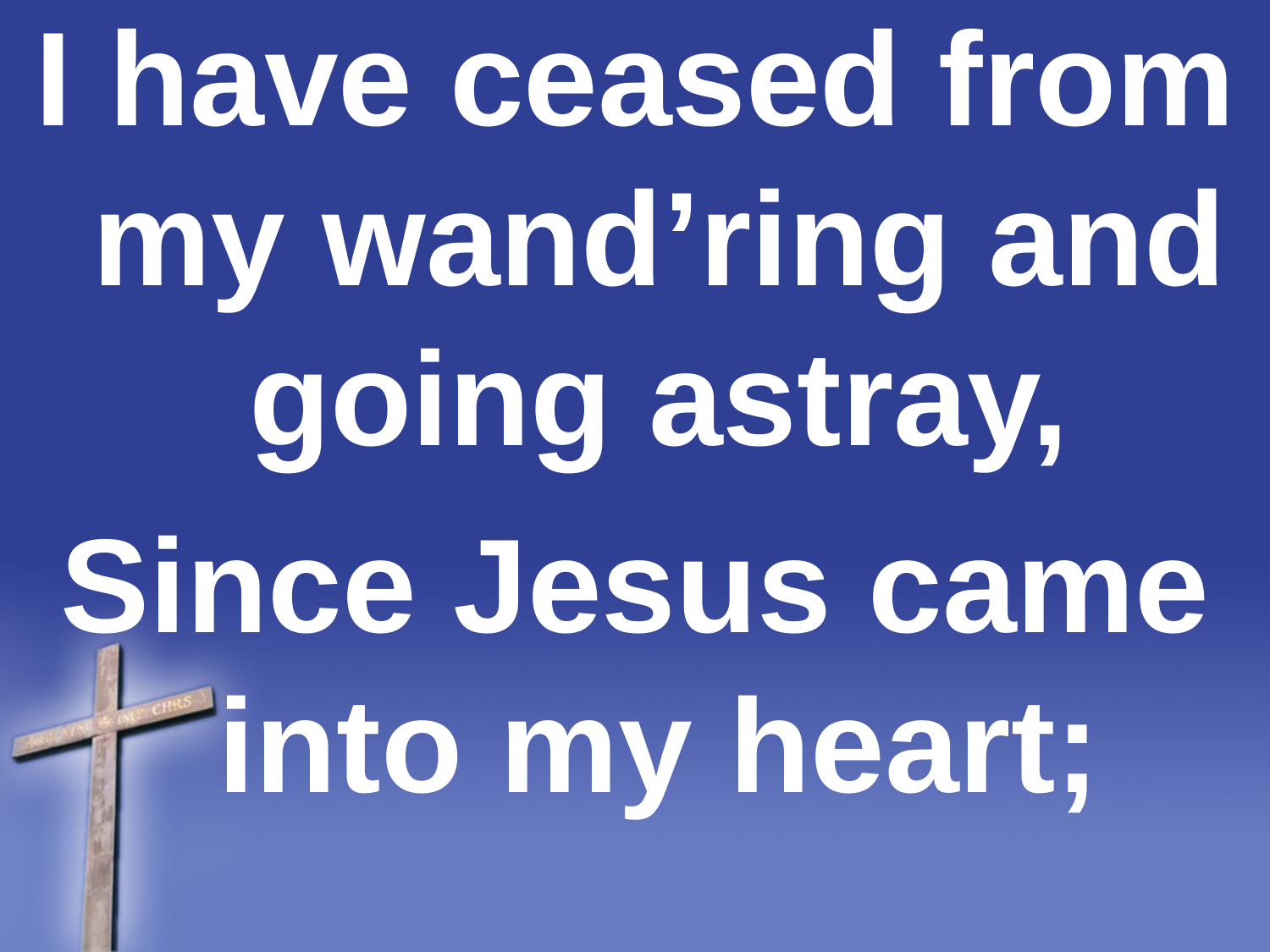

I have ceased from my wand’ring and going astray,
Since Jesus came into my heart;